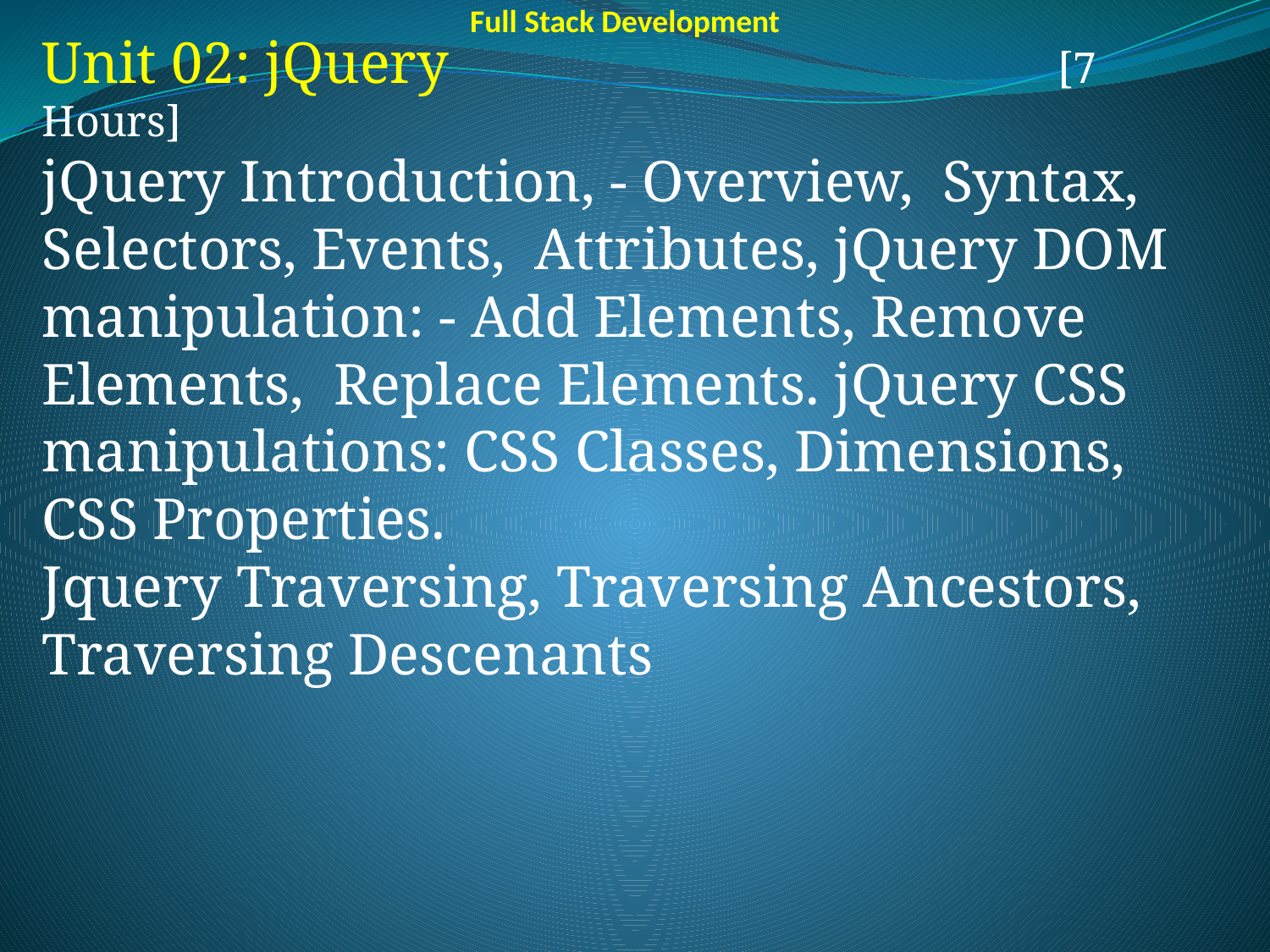

Full Stack Development
Unit 02: jQuery					[7 Hours]
jQuery Introduction, - Overview,  Syntax, Selectors, Events,  Attributes, jQuery DOM manipulation: - Add Elements, Remove Elements,  Replace Elements. jQuery CSS manipulations: CSS Classes, Dimensions, CSS Properties.
Jquery Traversing, Traversing Ancestors, Traversing Descenants